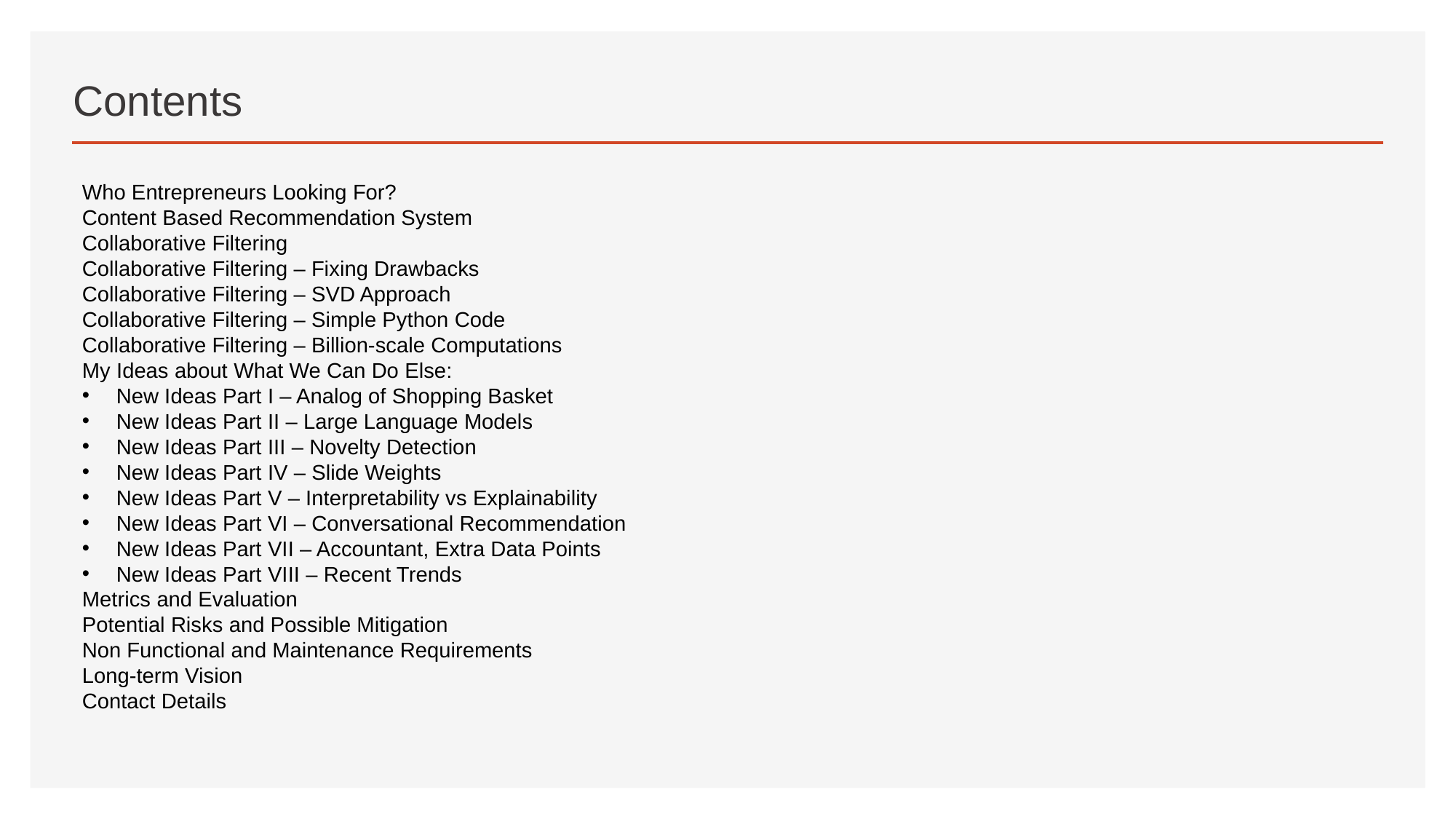

# Contents

Who Entrepreneurs Looking For?
Content Based Recommendation System
Collaborative Filtering
Collaborative Filtering – Fixing Drawbacks
Collaborative Filtering – SVD Approach
Collaborative Filtering – Simple Python Code
Collaborative Filtering – Billion-scale Computations
My Ideas about What We Can Do Else:
New Ideas Part I – Analog of Shopping Basket
New Ideas Part II – Large Language Models
New Ideas Part III – Novelty Detection
New Ideas Part IV – Slide Weights
New Ideas Part V – Interpretability vs Explainability
New Ideas Part VI – Conversational Recommendation
New Ideas Part VII – Accountant, Extra Data Points
New Ideas Part VIII – Recent Trends
Metrics and Evaluation
Potential Risks and Possible Mitigation
Non Functional and Maintenance Requirements
Long-term Vision
Contact Details